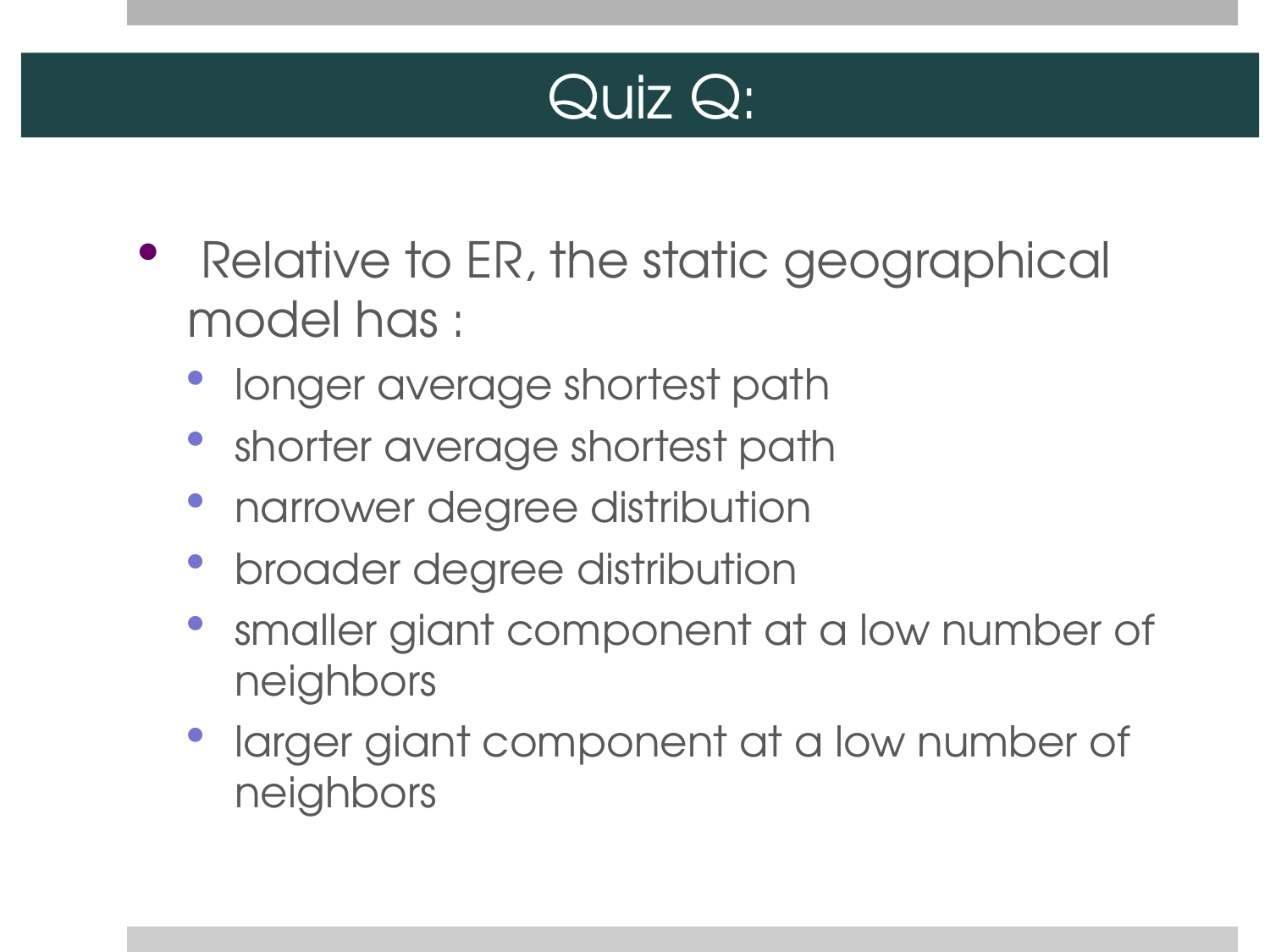

# Quiz Q:
 Relative to ER, the static geographical model has :
longer average shortest path
shorter average shortest path
narrower degree distribution
broader degree distribution
smaller giant component at a low number of neighbors
larger giant component at a low number of neighbors